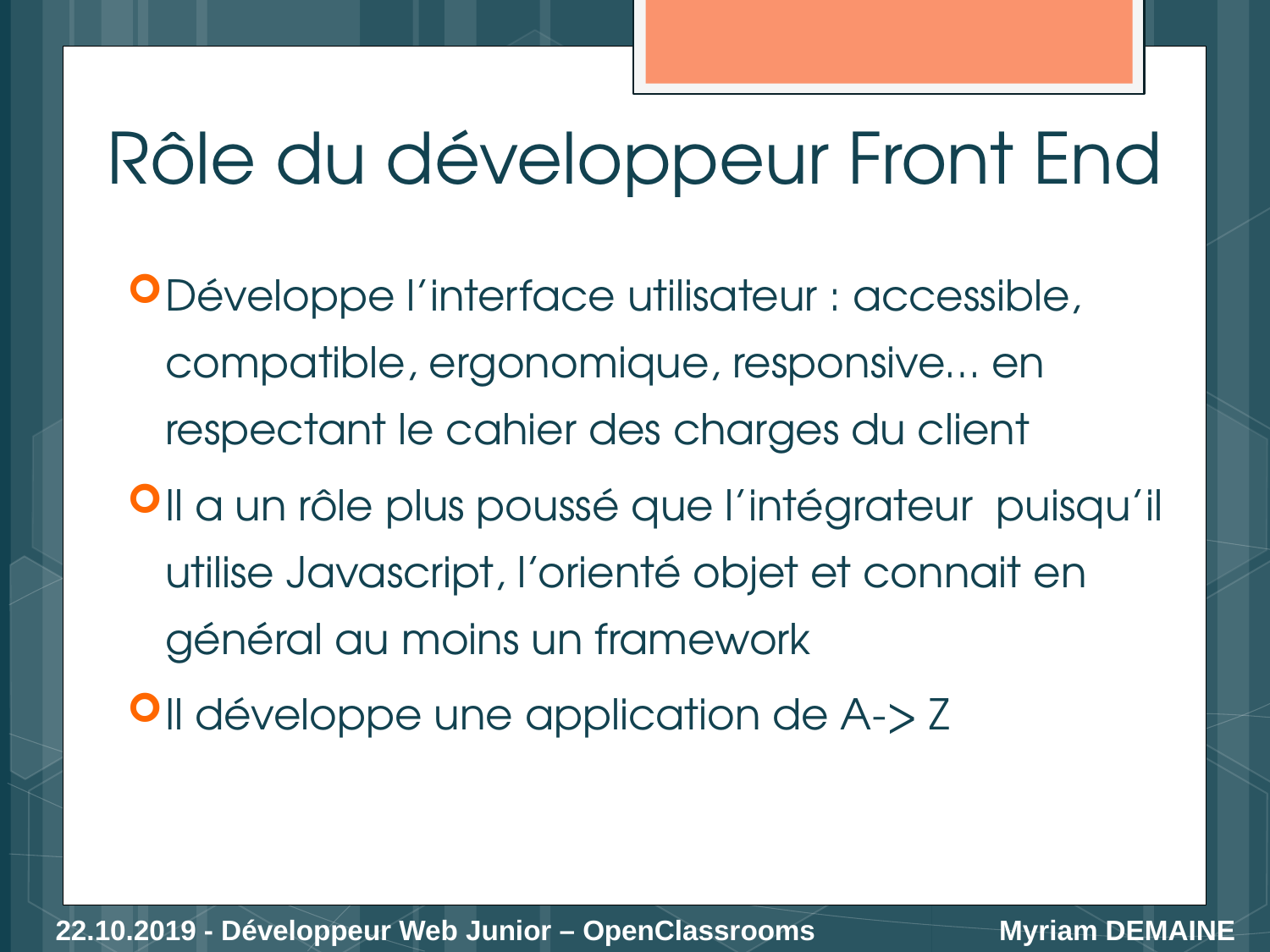

# Rôle du développeur Front End
Développe l’interface utilisateur : accessible, compatible, ergonomique, responsive… en respectant le cahier des charges du client
Il a un rôle plus poussé que l’intégrateur  puisqu’il utilise Javascript, l’orienté objet et connait en général au moins un framework
Il développe une application de A-> Z